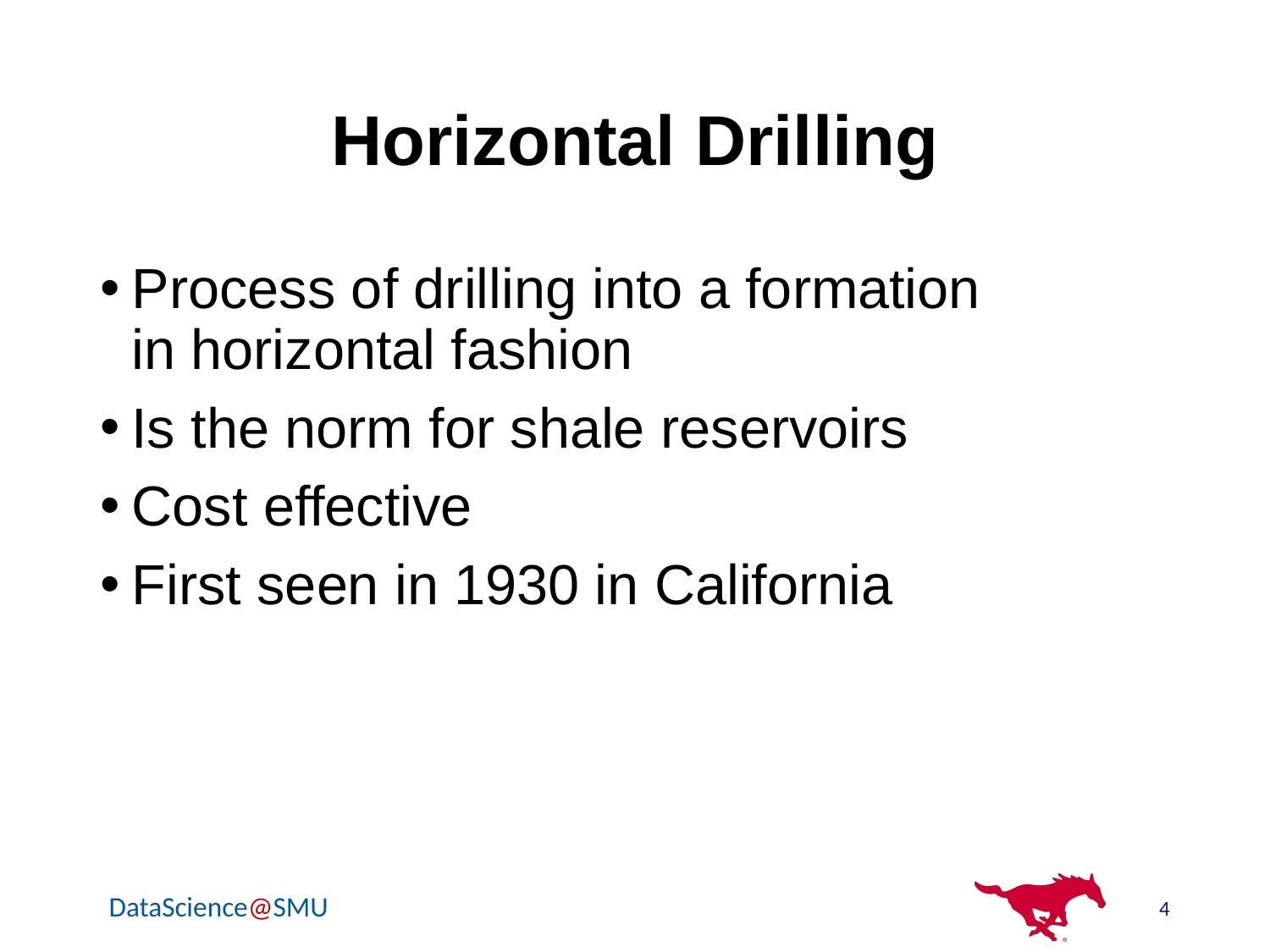

# Horizontal Drilling
Process of drilling into a formation in horizontal fashion
Is the norm for shale reservoirs
Cost effective
First seen in 1930 in California

4